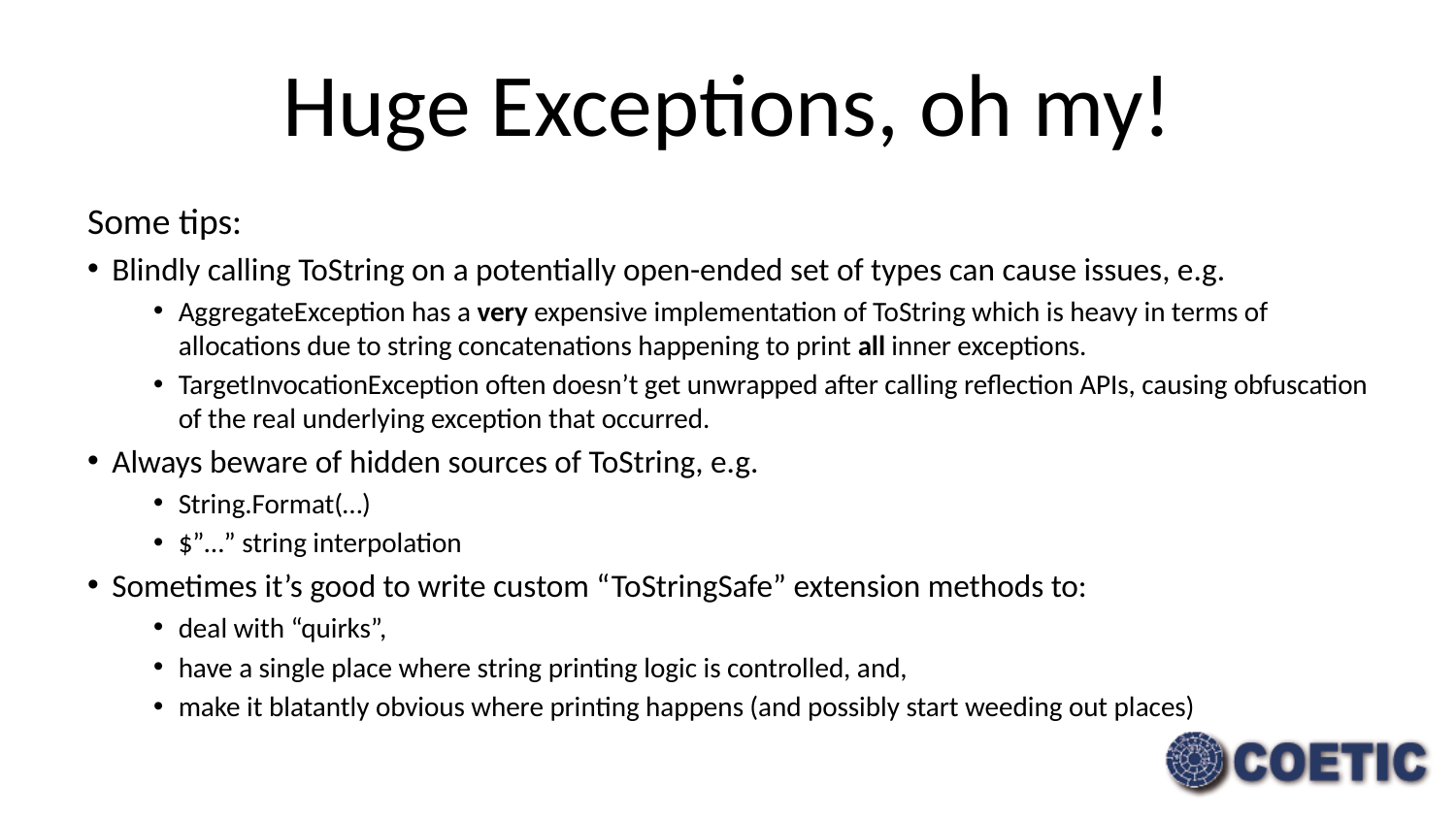

# Huge Exceptions, oh my!
Some tips:
Blindly calling ToString on a potentially open-ended set of types can cause issues, e.g.
AggregateException has a very expensive implementation of ToString which is heavy in terms of allocations due to string concatenations happening to print all inner exceptions.
TargetInvocationException often doesn’t get unwrapped after calling reflection APIs, causing obfuscation of the real underlying exception that occurred.
Always beware of hidden sources of ToString, e.g.
String.Format(…)
$”…” string interpolation
Sometimes it’s good to write custom “ToStringSafe” extension methods to:
deal with “quirks”,
have a single place where string printing logic is controlled, and,
make it blatantly obvious where printing happens (and possibly start weeding out places)